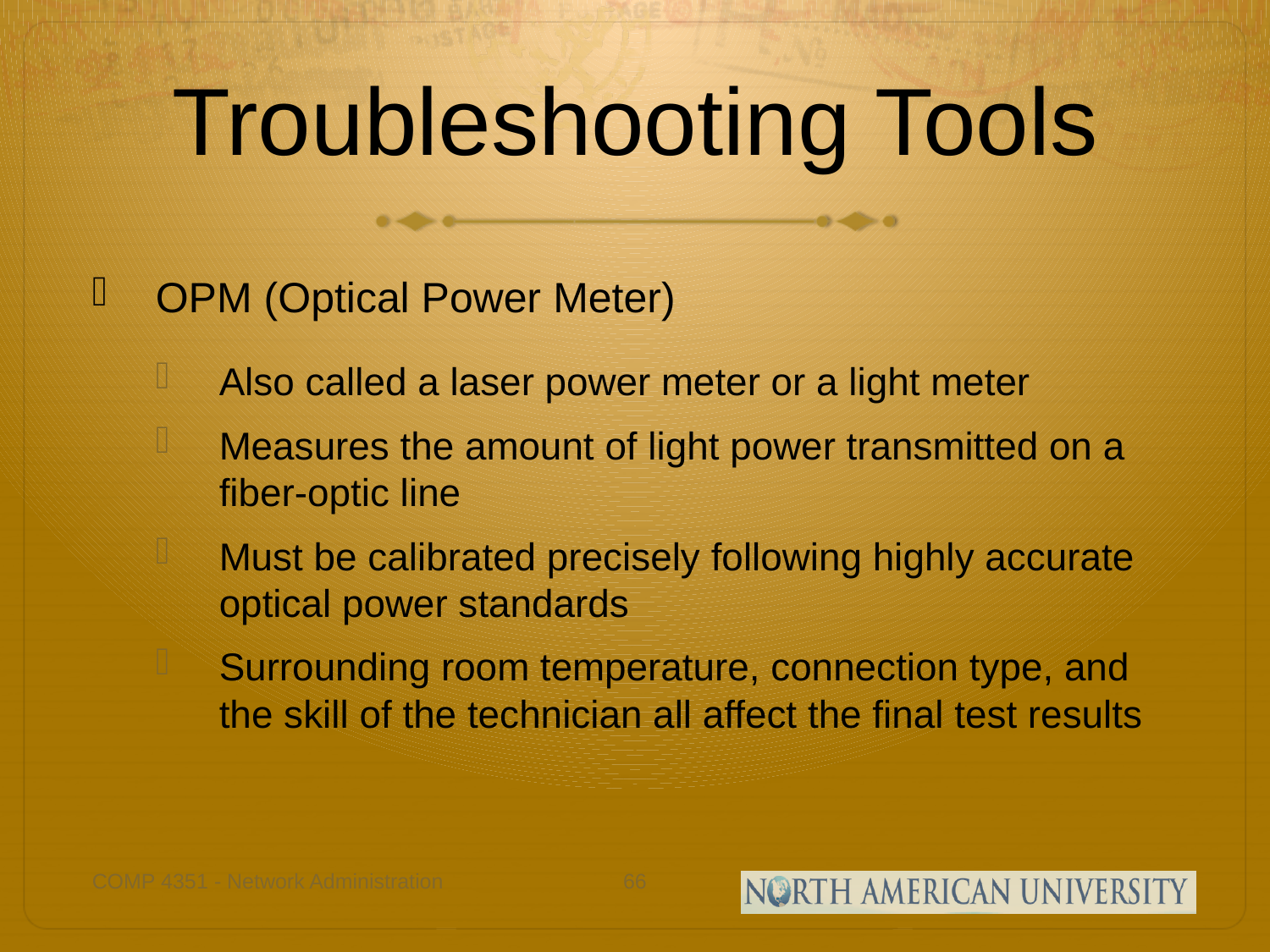

# Troubleshooting Tools
OPM (Optical Power Meter)
Also called a laser power meter or a light meter
Measures the amount of light power transmitted on a fiber-optic line
Must be calibrated precisely following highly accurate optical power standards
Surrounding room temperature, connection type, and the skill of the technician all affect the final test results
COMP 4351 - Network Administration
66